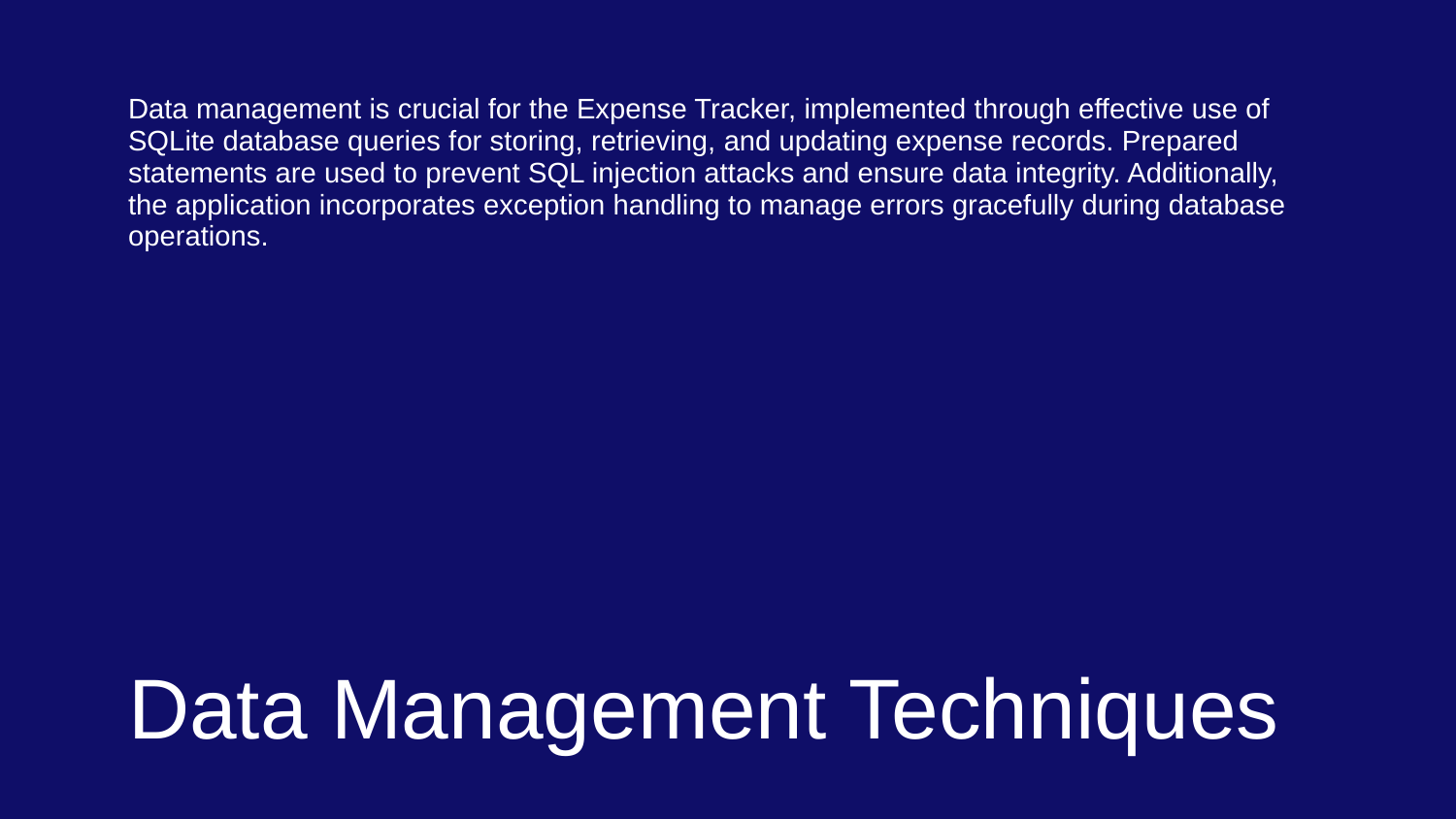

Data management is crucial for the Expense Tracker, implemented through effective use of SQLite database queries for storing, retrieving, and updating expense records. Prepared statements are used to prevent SQL injection attacks and ensure data integrity. Additionally, the application incorporates exception handling to manage errors gracefully during database operations.
# Data Management Techniques